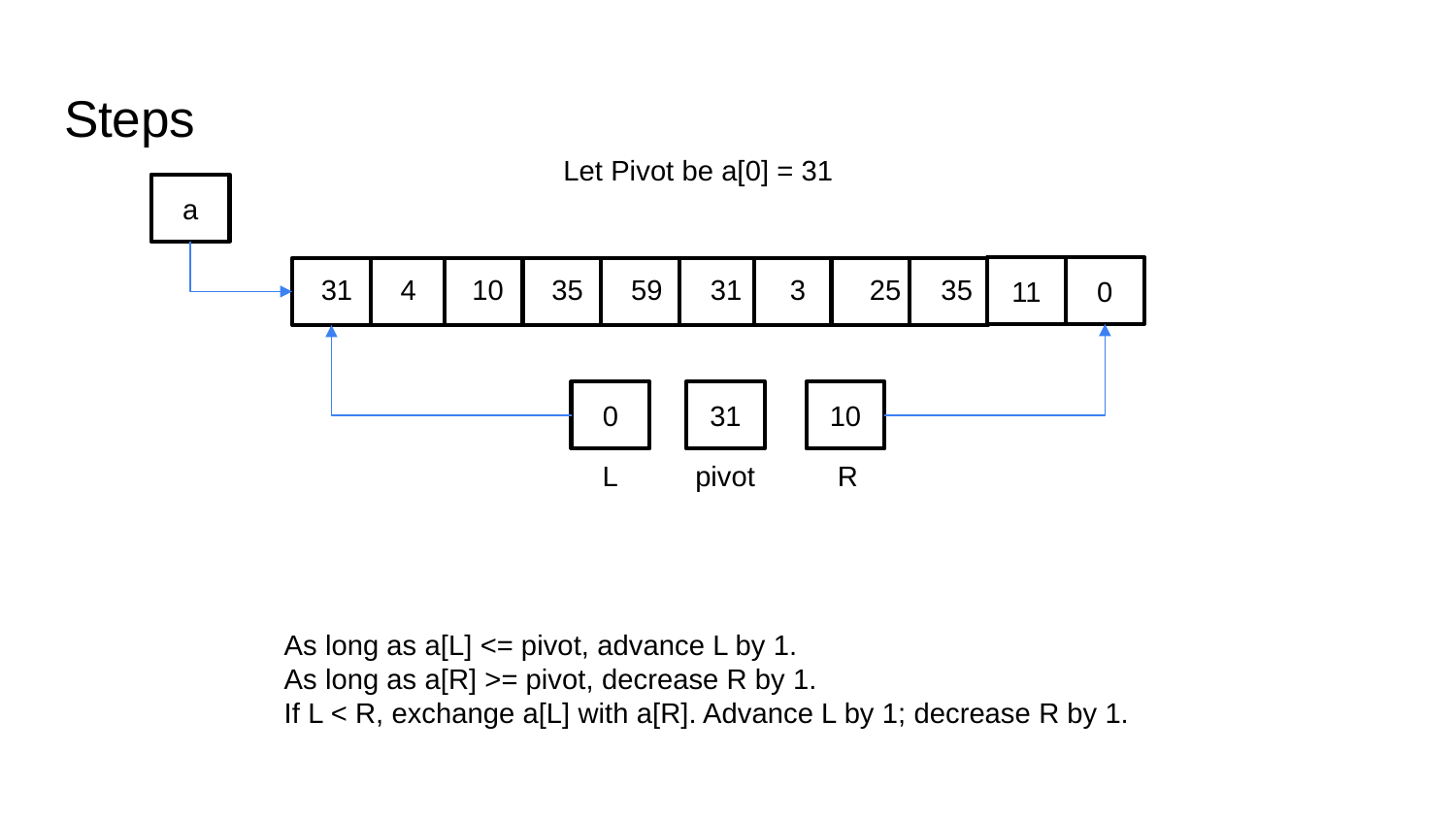

# Steps
Let Pivot be a[0] = 31
a
0
11

31      4       10      35      59      31      3        25     35      11      0
31
10
0
pivot
R
L
As long as a[L] <= pivot, advance L by 1.
As long as a[R] >= pivot, decrease R by 1.
If L < R, exchange a[L] with a[R]. Advance L by 1; decrease R by 1.